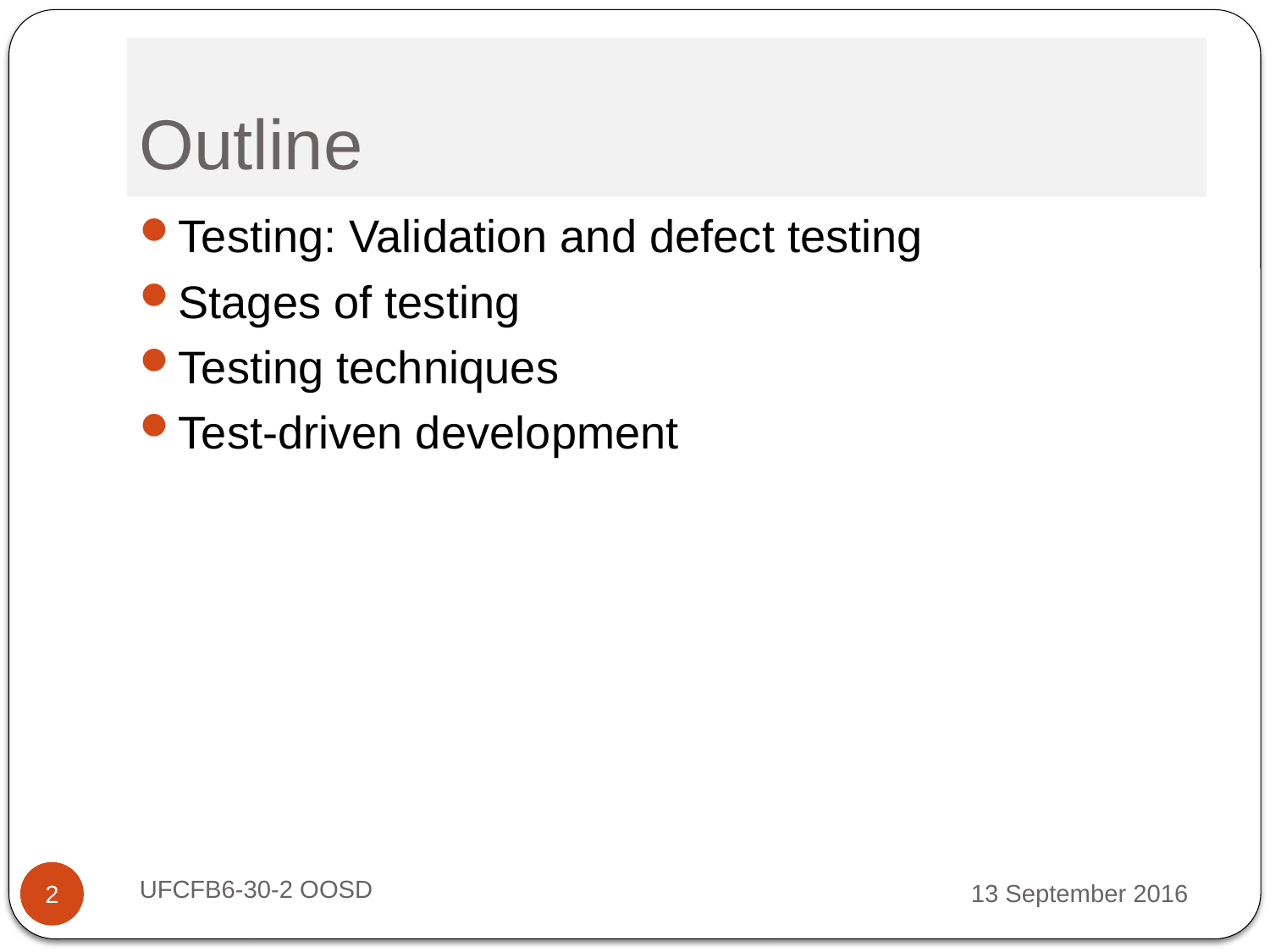

# Outline
Testing: Validation and defect testing
Stages of testing
Testing techniques
Test-driven development

UFCFB6-30-2 OOSD
13 September 2016
2